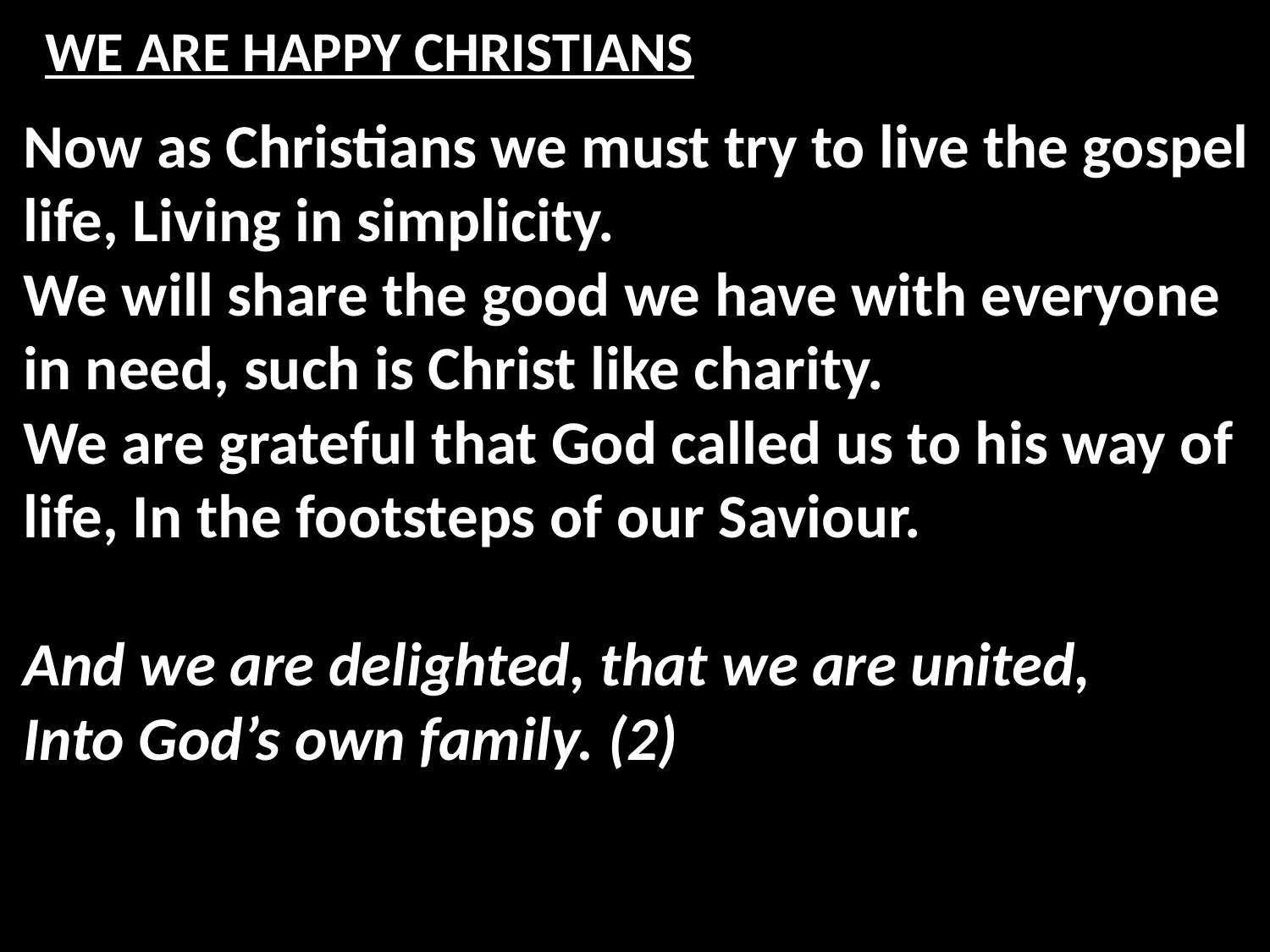

# WE ARE HAPPY CHRISTIANS
Now as Christians we must try to live the gospel life, Living in simplicity.
We will share the good we have with everyone in need, such is Christ like charity.
We are grateful that God called us to his way of life, In the footsteps of our Saviour.

And we are delighted, that we are united,
Into God’s own family. (2)